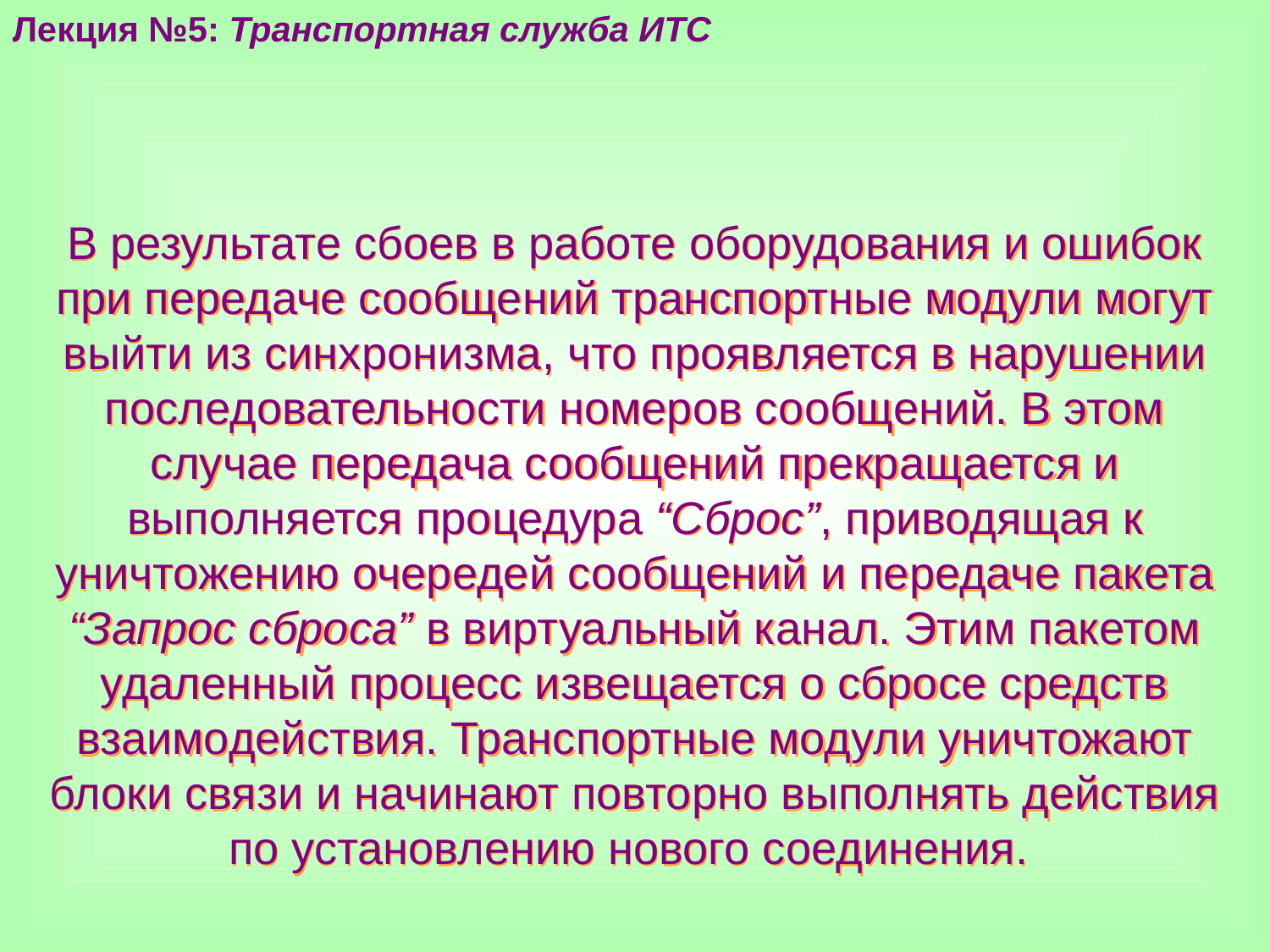

Лекция №5: Транспортная служба ИТС
В результате сбоев в работе оборудования и ошибок при передаче сообщений транспортные модули могут выйти из синхронизма, что проявляется в нарушении последовательности номеров сообщений. В этом случае передача сообщений прекращается и выполняется процедура “Сброс”, приводящая к уничтожению очередей сообщений и передаче пакета “Запрос сброса” в виртуальный канал. Этим пакетом удаленный процесс извещается о сбросе средств взаимодействия. Транспортные модули уничтожают блоки связи и начинают повторно выполнять действия по установлению нового соединения.